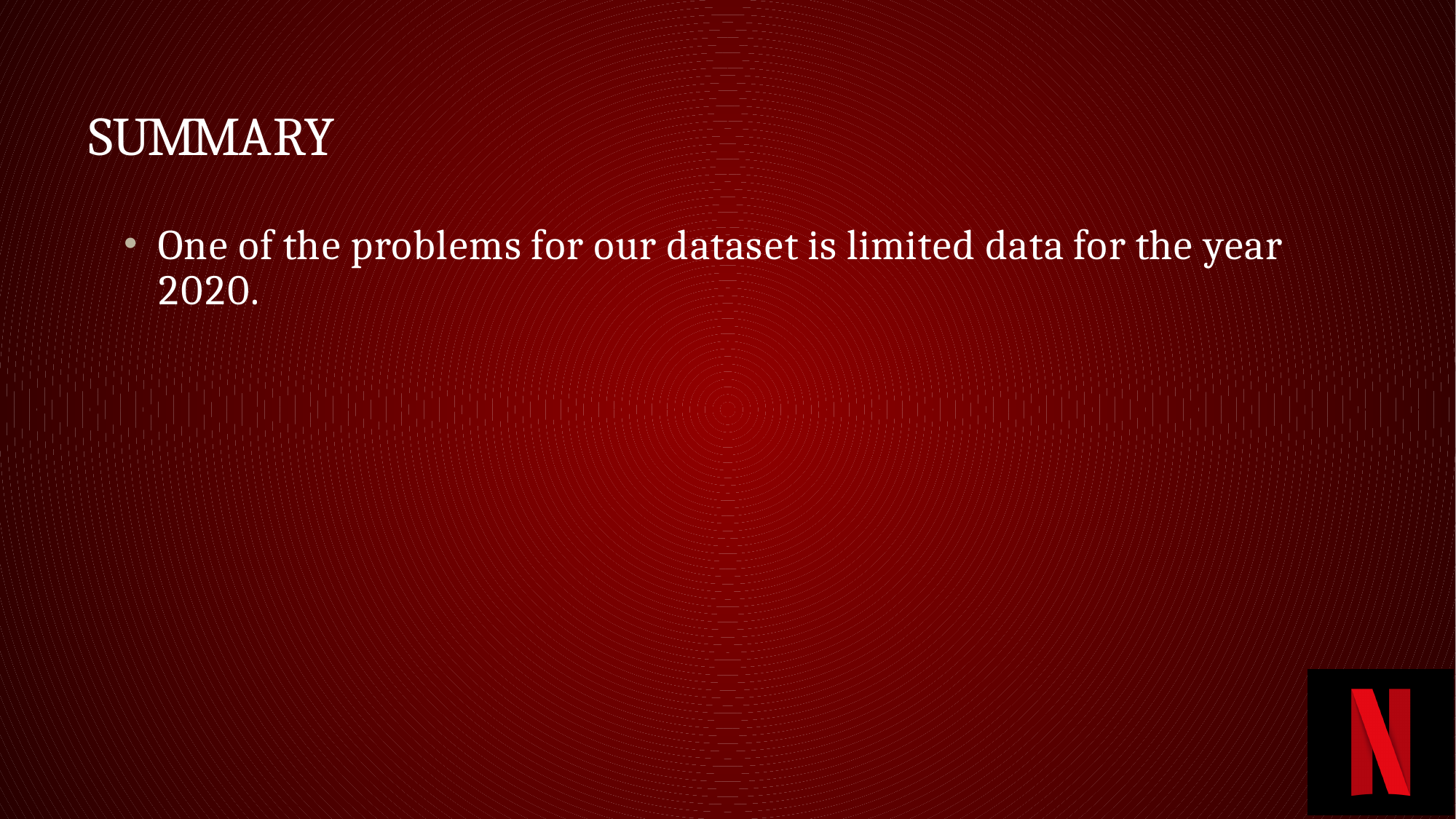

# summary
One of the problems for our dataset is limited data for the year 2020.